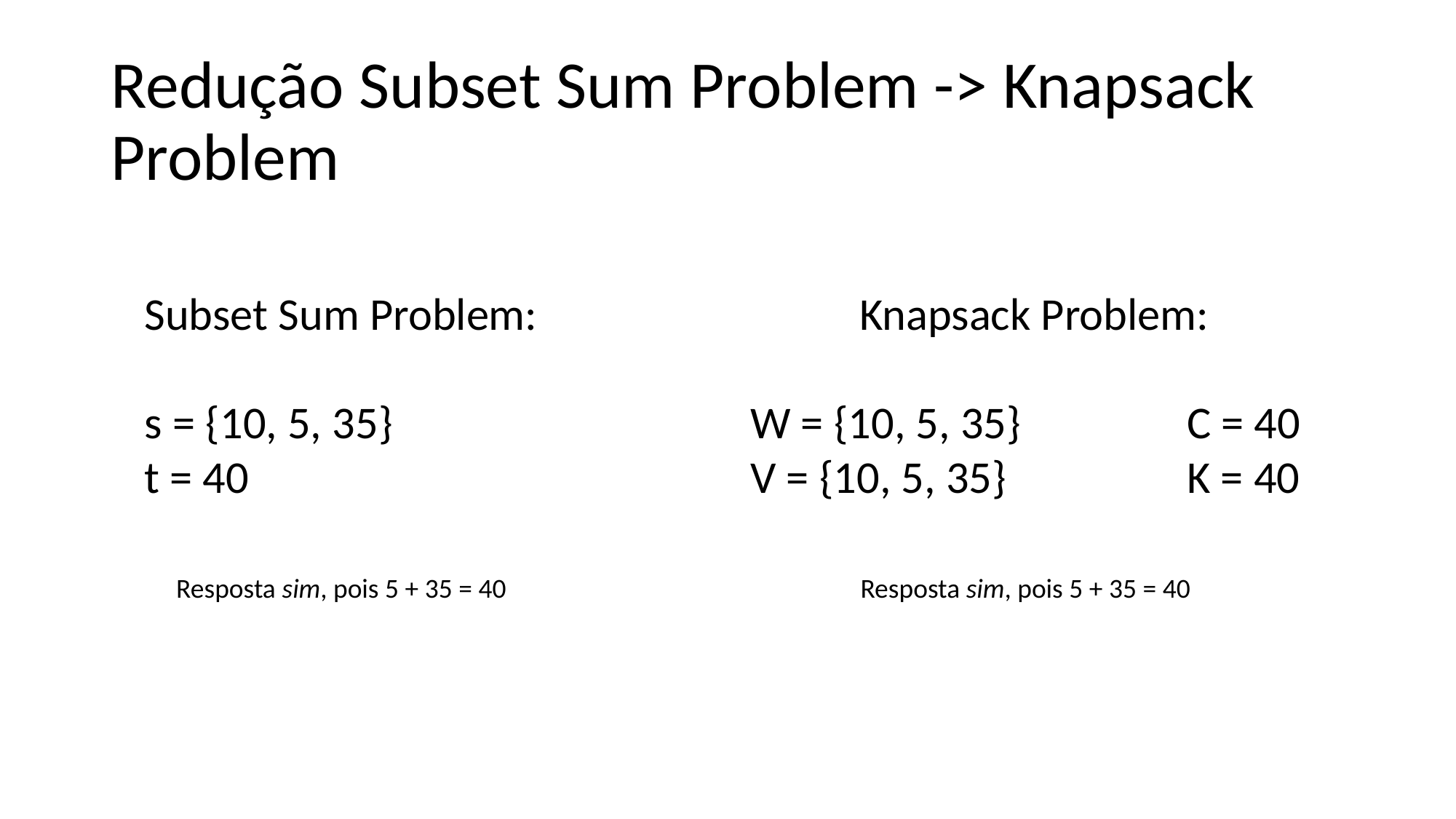

# Redução Subset Sum Problem -> Knapsack Problem
Subset Sum Problem:

s = {10, 5, 35}
t = 40
	Knapsack Problem:

W = {10, 5, 35}		C = 40
V = {10, 5, 35}		K = 40
Resposta sim, pois 5 + 35 = 40
Resposta sim, pois 5 + 35 = 40